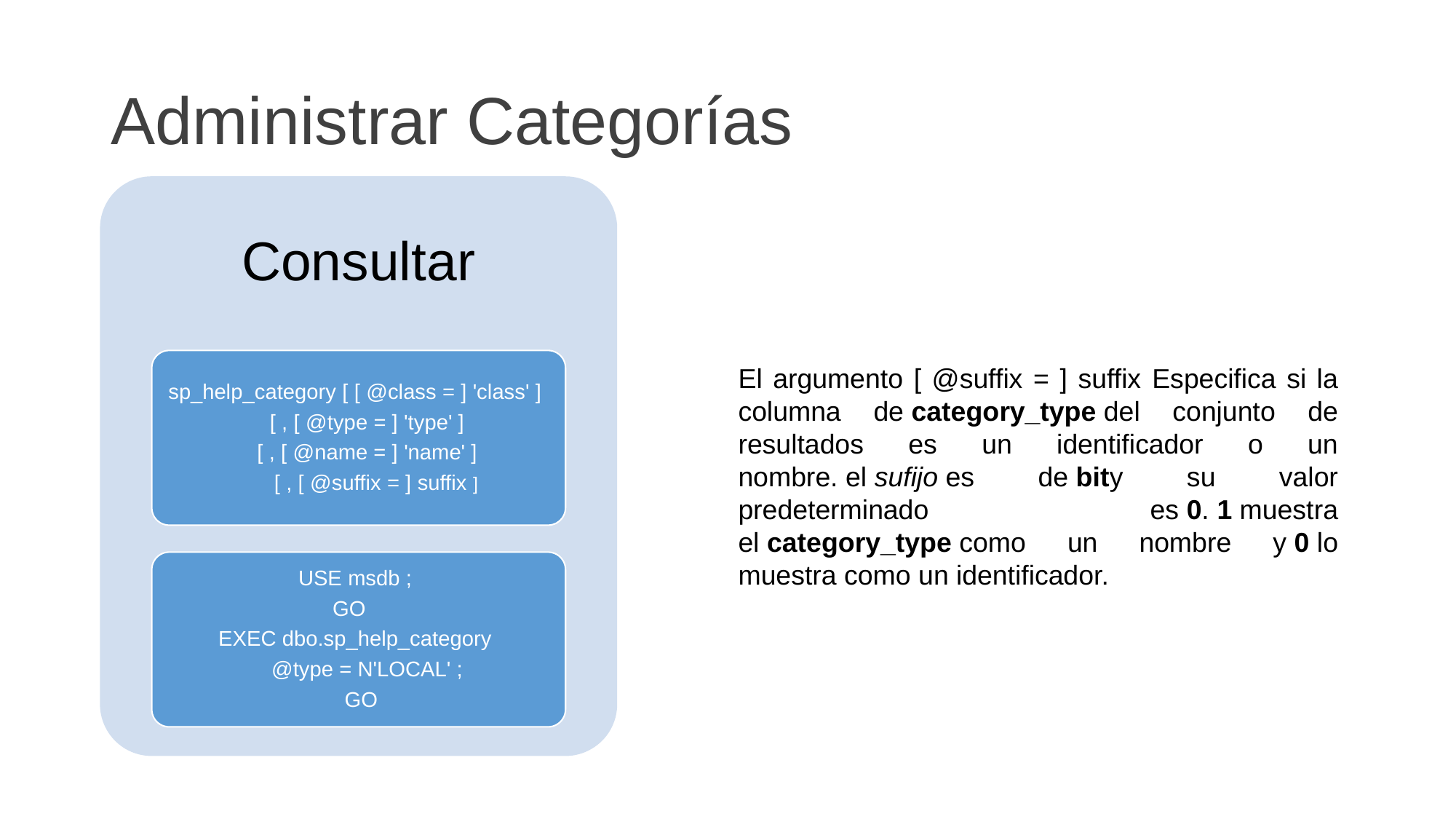

# Administrar Categorías
Consultar
sp_help_category [ [ @class = ] 'class' ]
     [ , [ @type = ] 'type' ]
     [ , [ @name = ] 'name' ]
     [ , [ @suffix = ] suffix ]
USE msdb ;
GO
EXEC dbo.sp_help_category
    @type = N'LOCAL' ;
GO
El argumento [ @suffix = ] suffix Especifica si la columna de category_type del conjunto de resultados es un identificador o un nombre. el sufijo es de bity su valor predeterminado es 0. 1 muestra el category_type como un nombre y 0 lo muestra como un identificador.